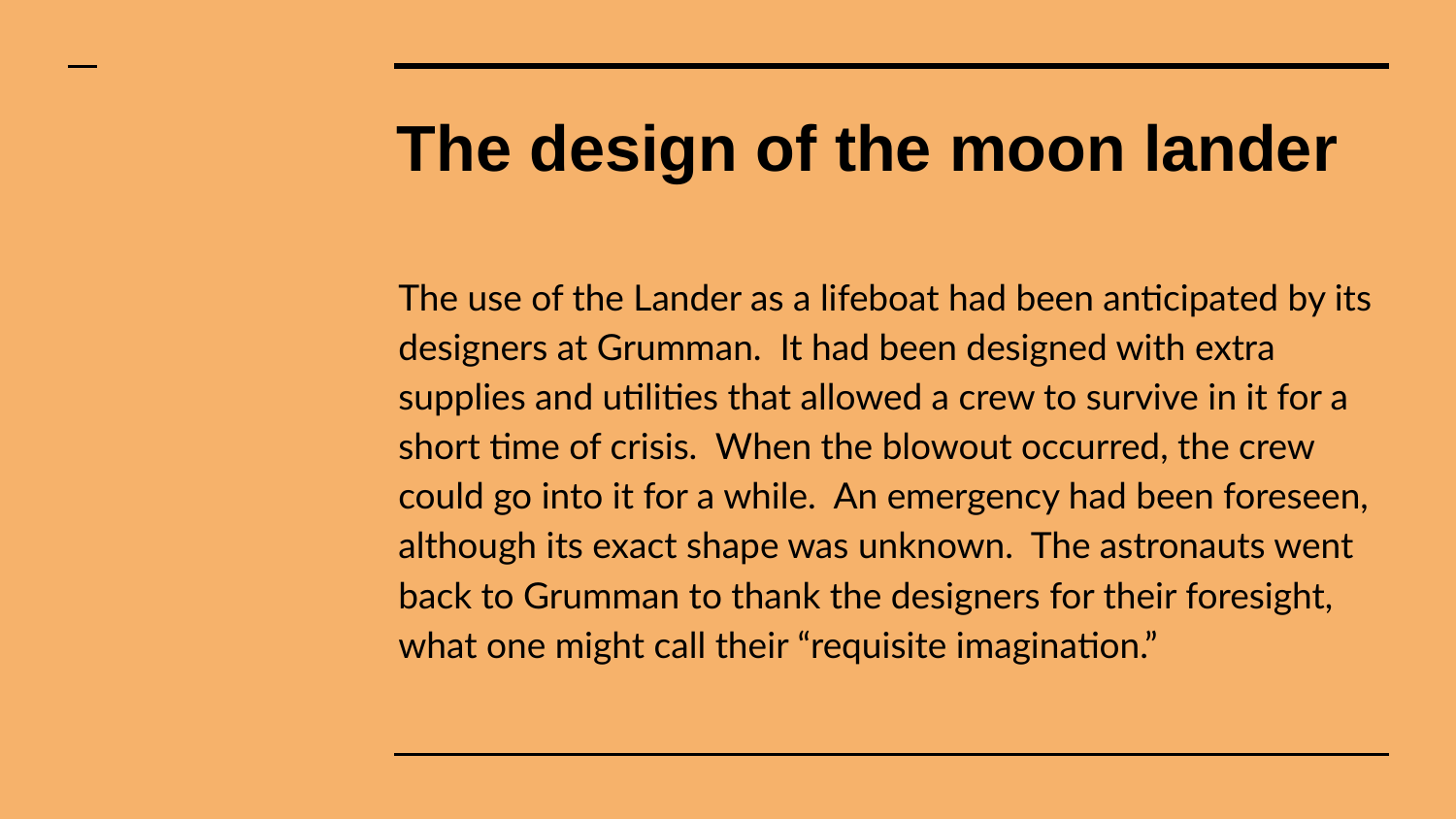

# The design of the moon lander
The use of the Lander as a lifeboat had been anticipated by its designers at Grumman.  It had been designed with extra supplies and utilities that allowed a crew to survive in it for a short time of crisis.  When the blowout occurred, the crew could go into it for a while.  An emergency had been foreseen, although its exact shape was unknown.  The astronauts went back to Grumman to thank the designers for their foresight, what one might call their “requisite imagination.”